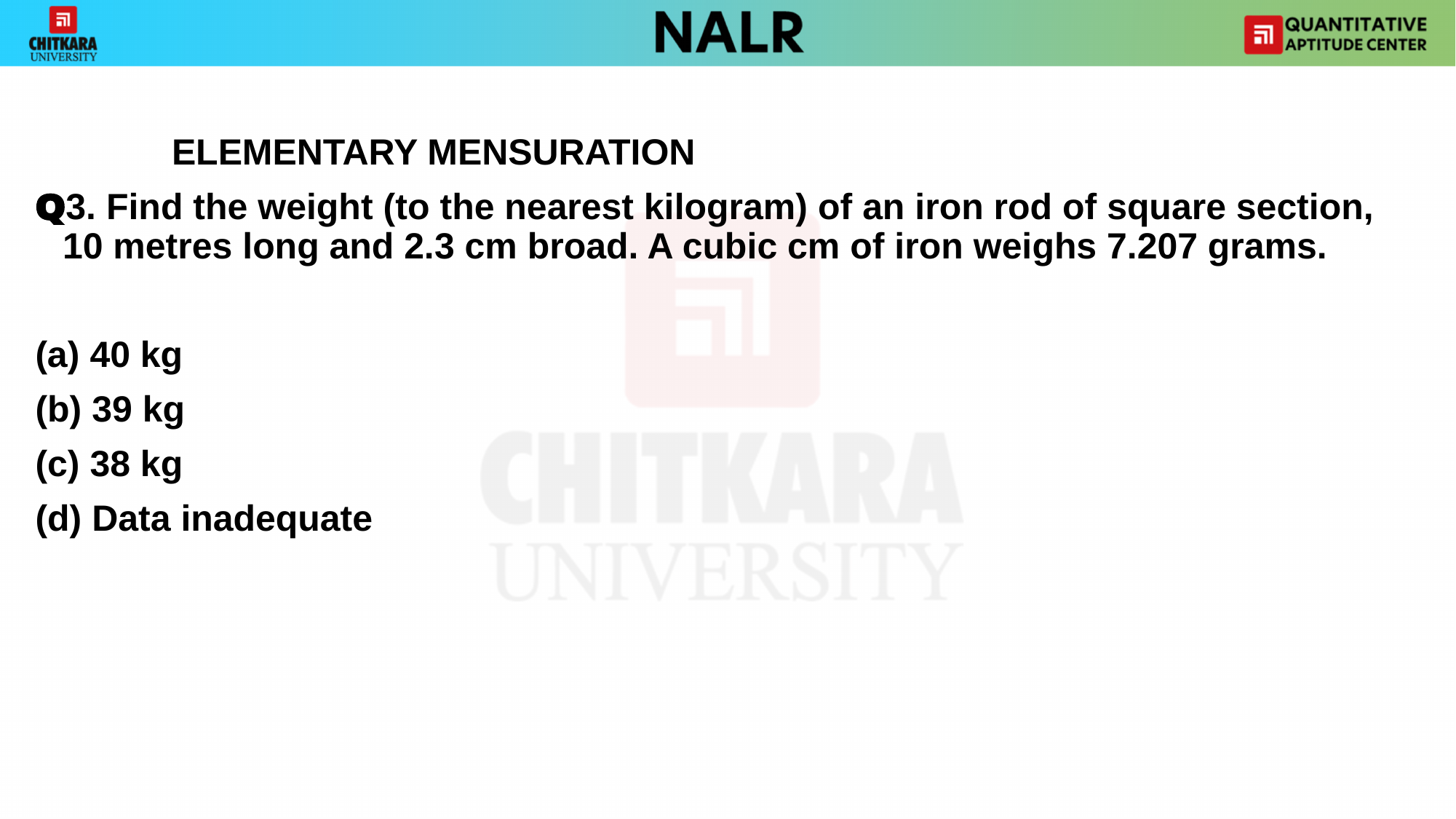

#
		ELEMENTARY MENSURATION
Q3. Find the weight (to the nearest kilogram) of an iron rod of square section, 10 metres long and 2.3 cm broad. A cubic cm of iron weighs 7.207 grams.

40 kg
(b) 39 kg
(c) 38 kg
(d) Data inadequate